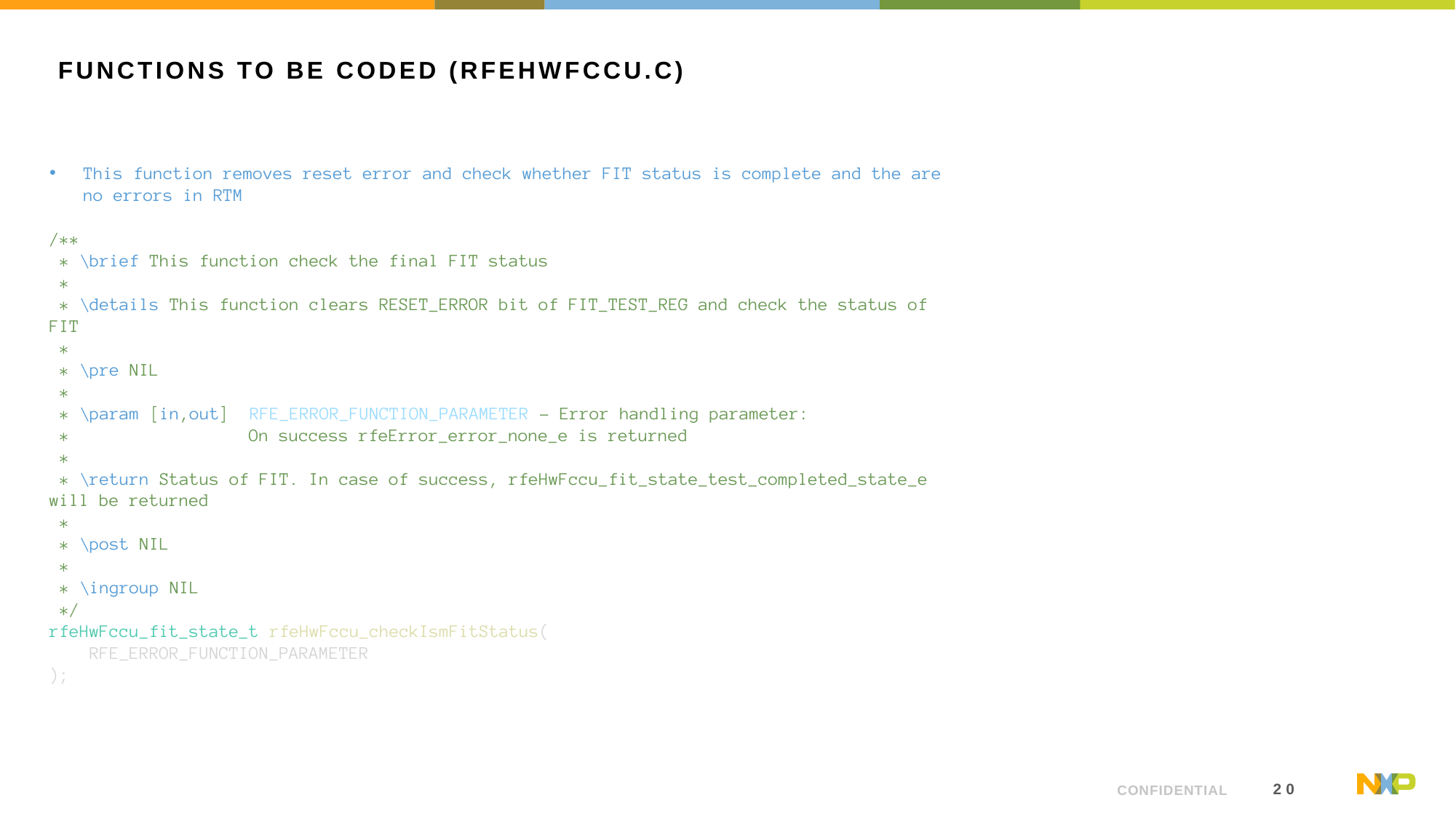

# Functions to be coded (rfehwfccu.c)
This function removes reset error and check whether FIT status is complete and the are no errors in RTM

/**
 * \brief This function check the final FIT status
 *
 * \details This function clears RESET_ERROR bit of FIT_TEST_REG and check the status of FIT
 *
 * \pre NIL
 *
 * \param [in,out]  RFE_ERROR_FUNCTION_PARAMETER - Error handling parameter:
 *                  On success rfeError_error_none_e is returned
 *
 * \return Status of FIT. In case of success, rfeHwFccu_fit_state_test_completed_state_e will be returned
 *
 * \post NIL
 *
 * \ingroup NIL
 */
rfeHwFccu_fit_state_t rfeHwFccu_checkIsmFitStatus(
    RFE_ERROR_FUNCTION_PARAMETER
);